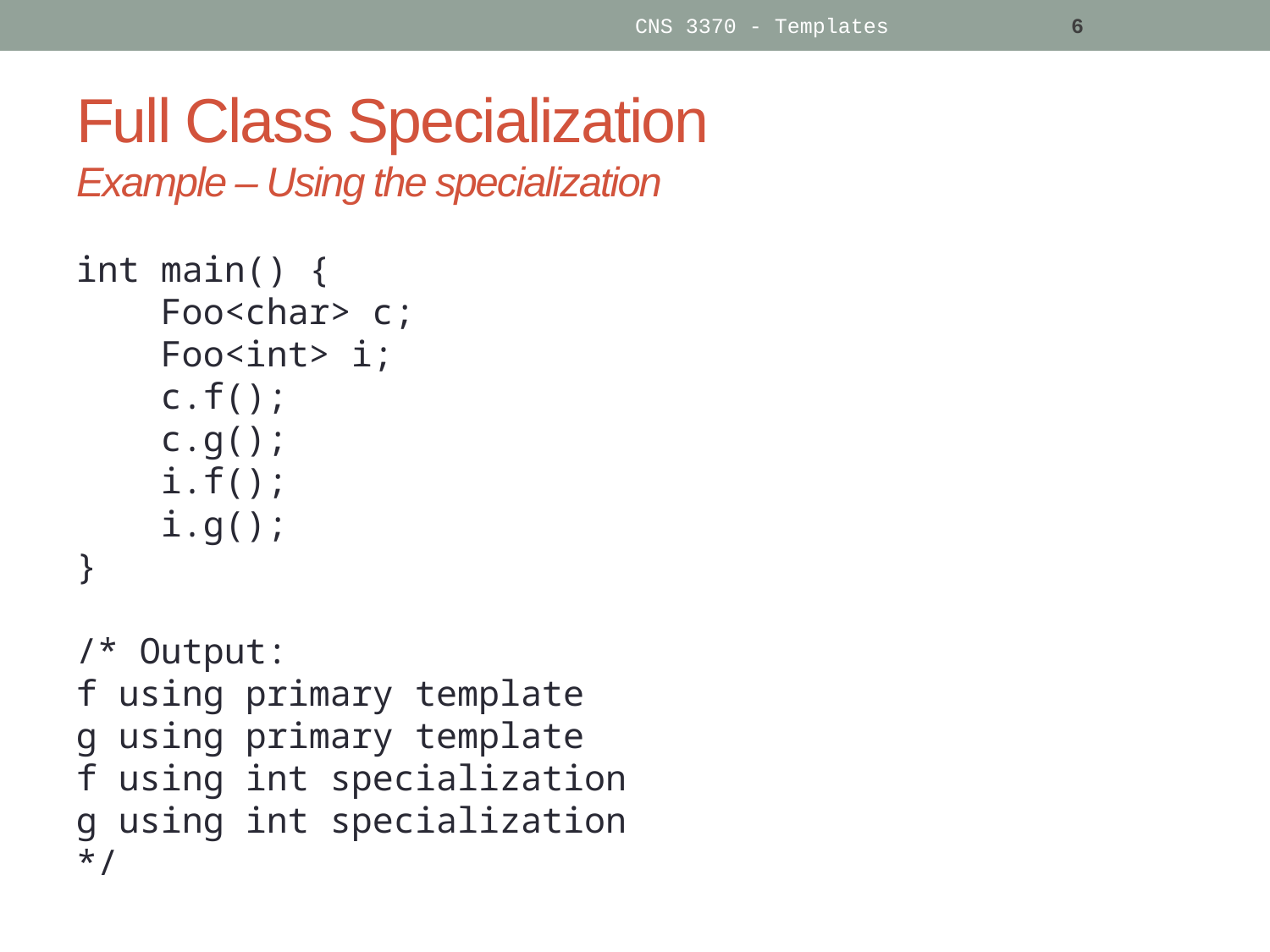

CNS 3370 - Templates
6
# Full Class Specialization Example – Using the specialization
int main() {
    Foo<char> c;
    Foo<int> i;
    c.f();
    c.g();
    i.f();
    i.g();
}

/* Output:
f using primary template
g using primary template
f using int specialization
g using int specialization
*/